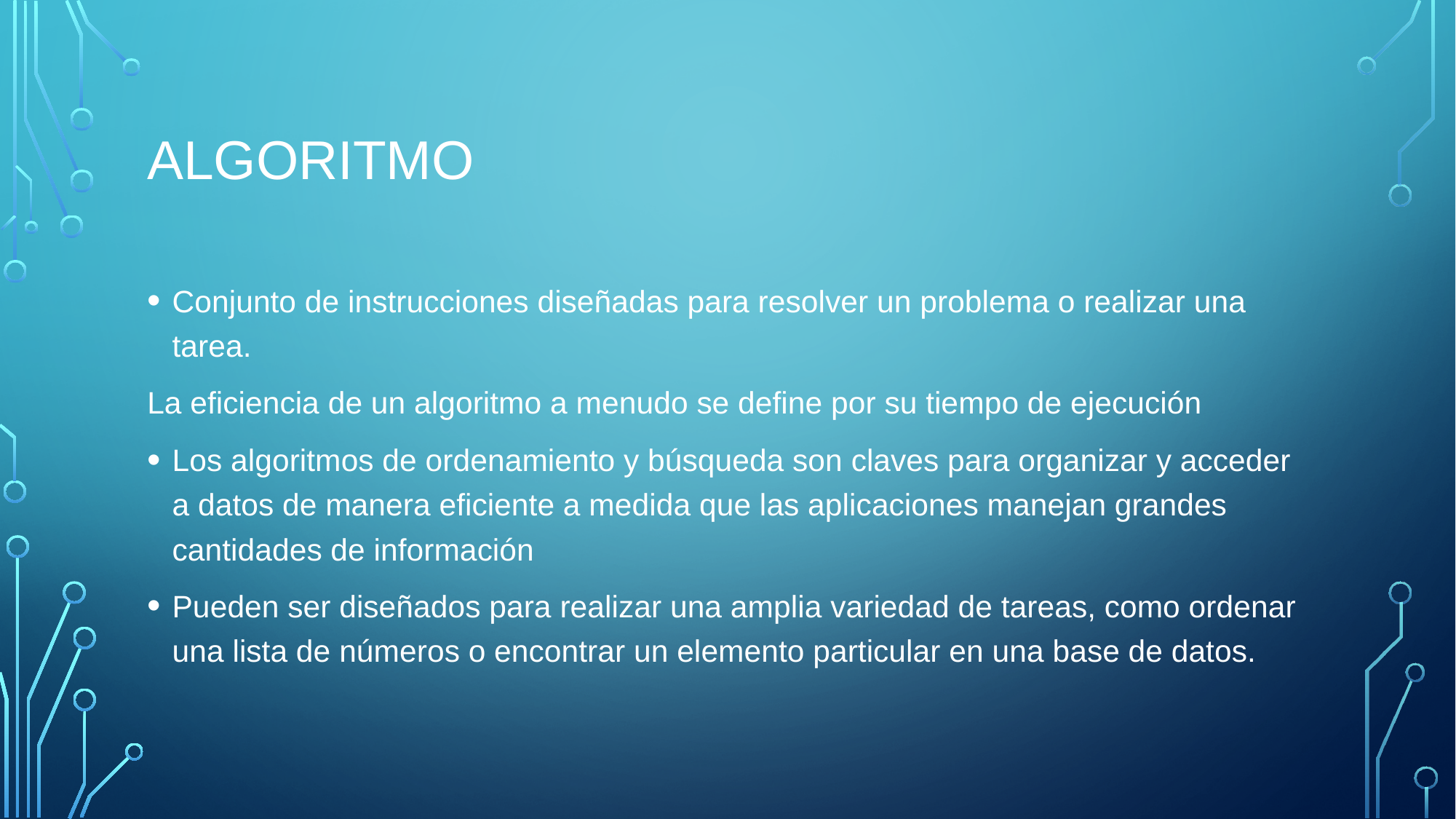

# Algoritmo
Conjunto de instrucciones diseñadas para resolver un problema o realizar una tarea.
La eficiencia de un algoritmo a menudo se define por su tiempo de ejecución
Los algoritmos de ordenamiento y búsqueda son claves para organizar y acceder a datos de manera eficiente a medida que las aplicaciones manejan grandes cantidades de información
Pueden ser diseñados para realizar una amplia variedad de tareas, como ordenar una lista de números o encontrar un elemento particular en una base de datos.